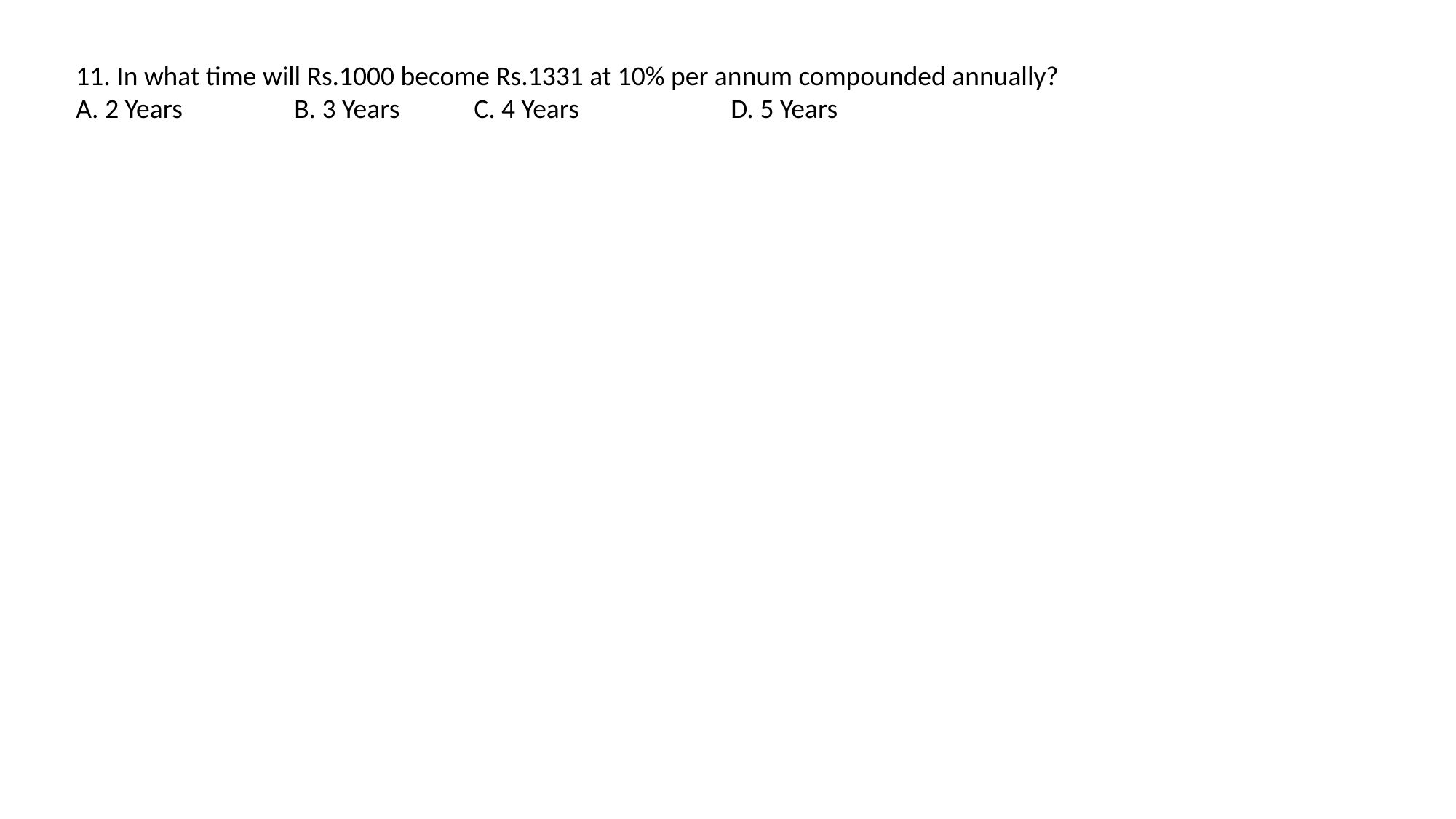

11. In what time will Rs.1000 become Rs.1331 at 10% per annum compounded annually?
A. 2 Years  	B. 3 Years            C. 4 Years  		D. 5 Years